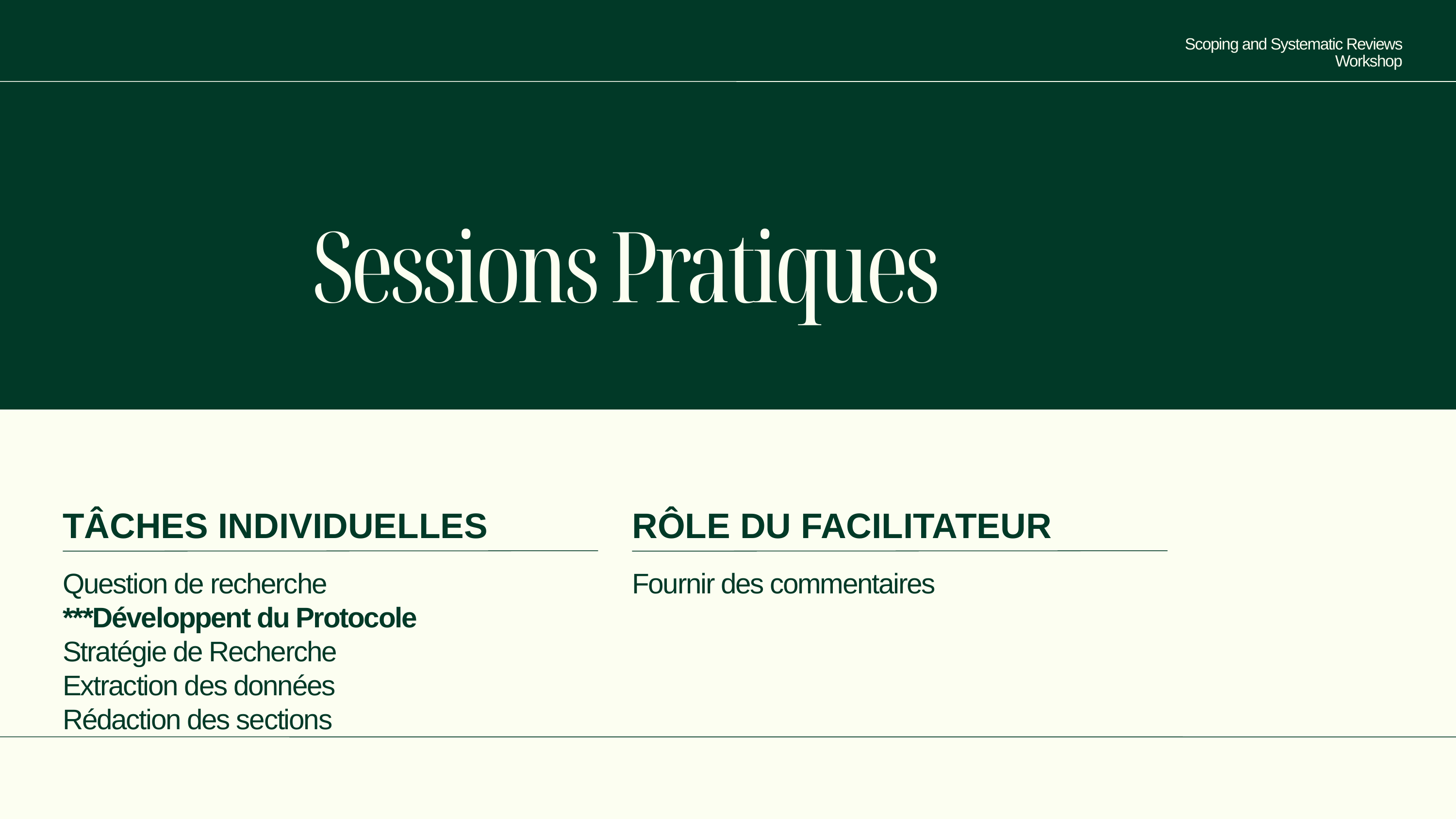

Scoping and Systematic Reviews Workshop

Sessions Pratiques
TÂCHES INDIVIDUELLES
Question de recherche
***Développent du Protocole
Stratégie de Recherche
Extraction des données
Rédaction des sections
RÔLE DU FACILITATEUR
Fournir des commentaires